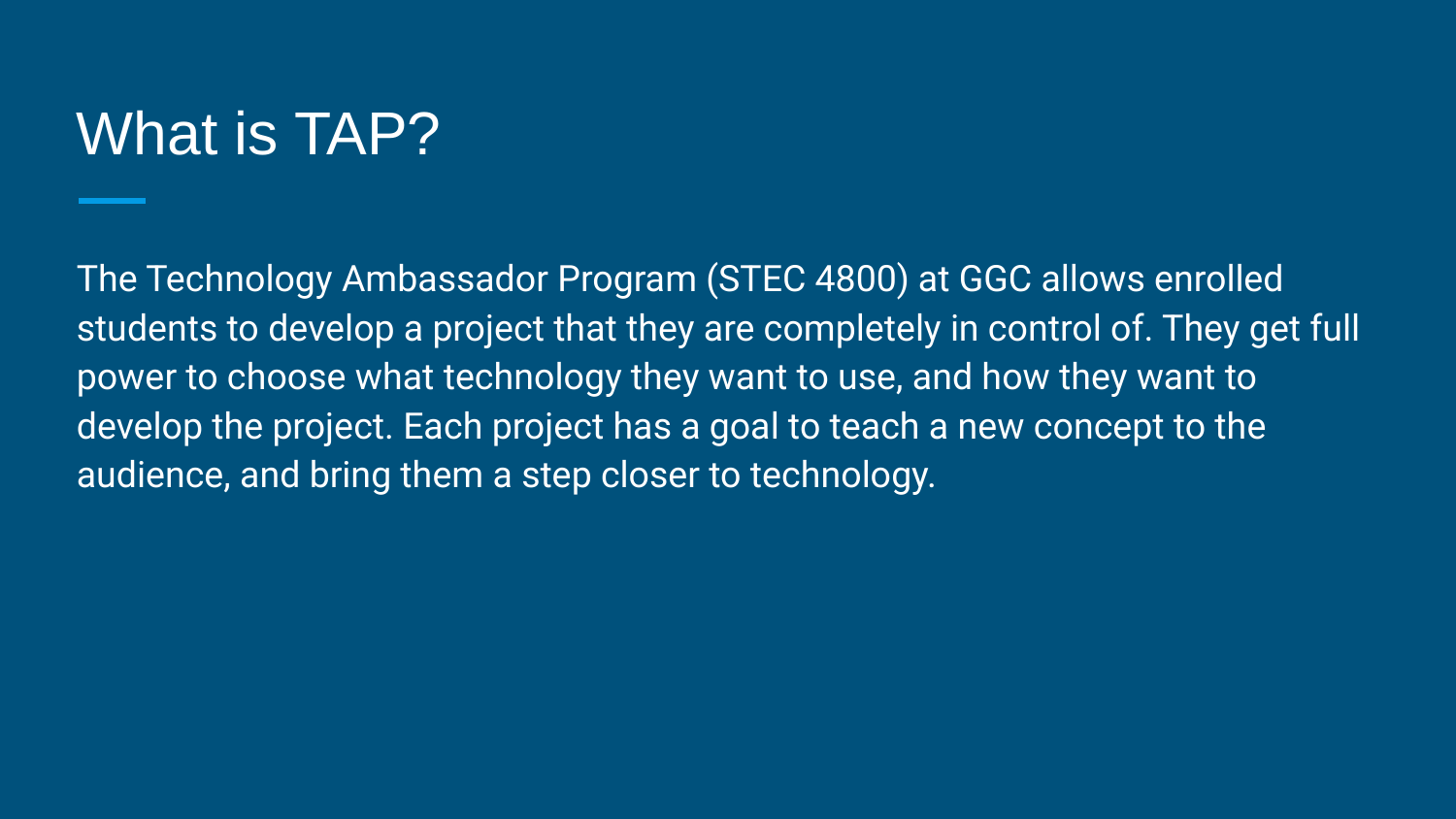

# What is TAP?
The Technology Ambassador Program (STEC 4800) at GGC allows enrolled students to develop a project that they are completely in control of. They get full power to choose what technology they want to use, and how they want to develop the project. Each project has a goal to teach a new concept to the audience, and bring them a step closer to technology.